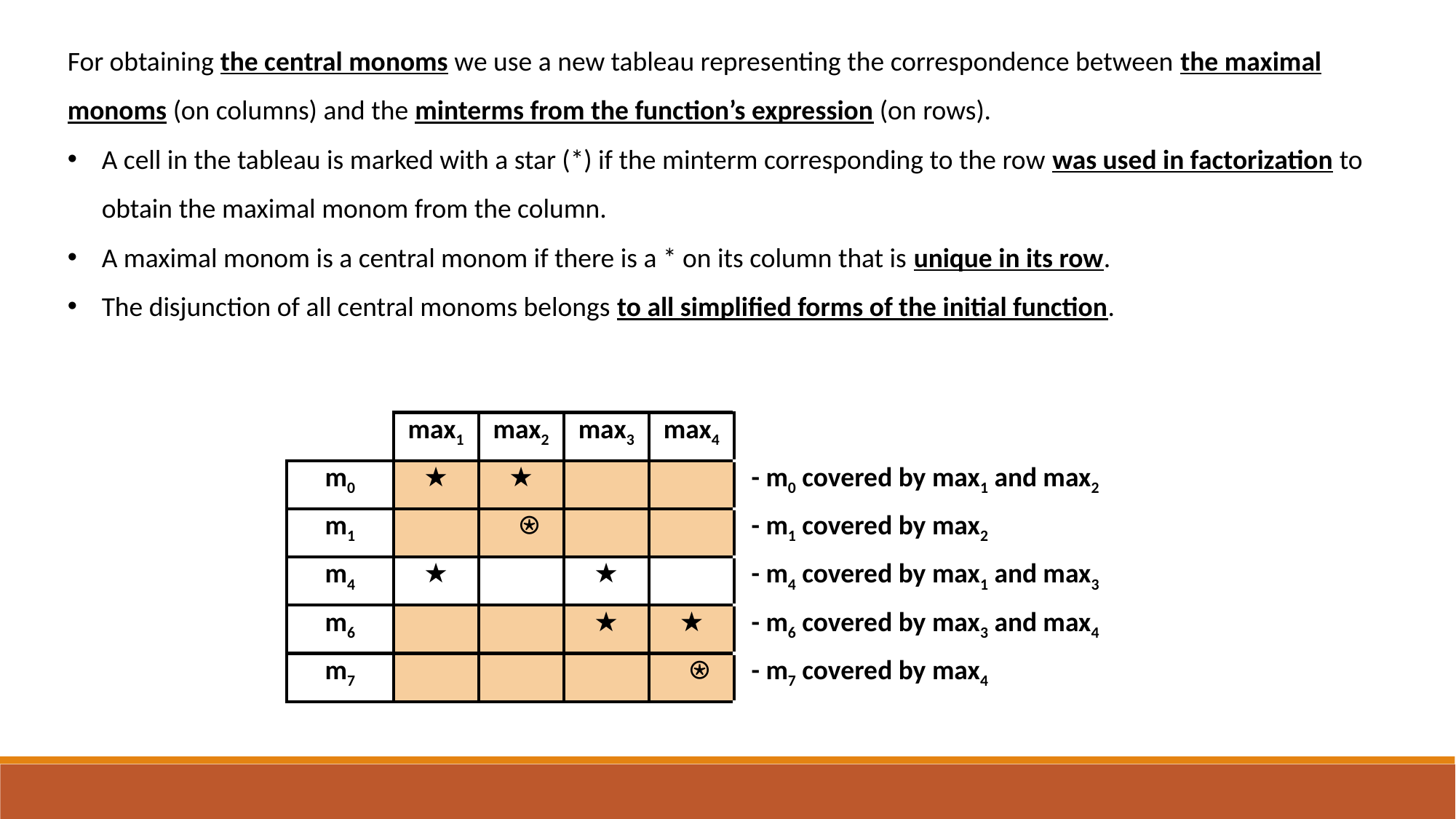

For obtaining the central monoms we use a new tableau representing the correspondence between the maximal monoms (on columns) and the minterms from the function’s expression (on rows).
A cell in the tableau is marked with a star (*) if the minterm corresponding to the row was used in factorization to obtain the maximal monom from the column.
A maximal monom is a central monom if there is a * on its column that is unique in its row.
The disjunction of all central monoms belongs to all simplified forms of the initial function.
|  | max1 | max2 | max3 | max4 |  |
| --- | --- | --- | --- | --- | --- |
| m0 | ★ | ★ |  |  | - m0 covered by max1 and max2 |
| m1 |  | ⍟ |  |  | - m1 covered by max2 |
| m4 | ★ |  | ★ |  | - m4 covered by max1 and max3 |
| m6 |  |  | ★ | ★ | - m6 covered by max3 and max4 |
| m7 |  |  |  | ⍟ | - m7 covered by max4 |